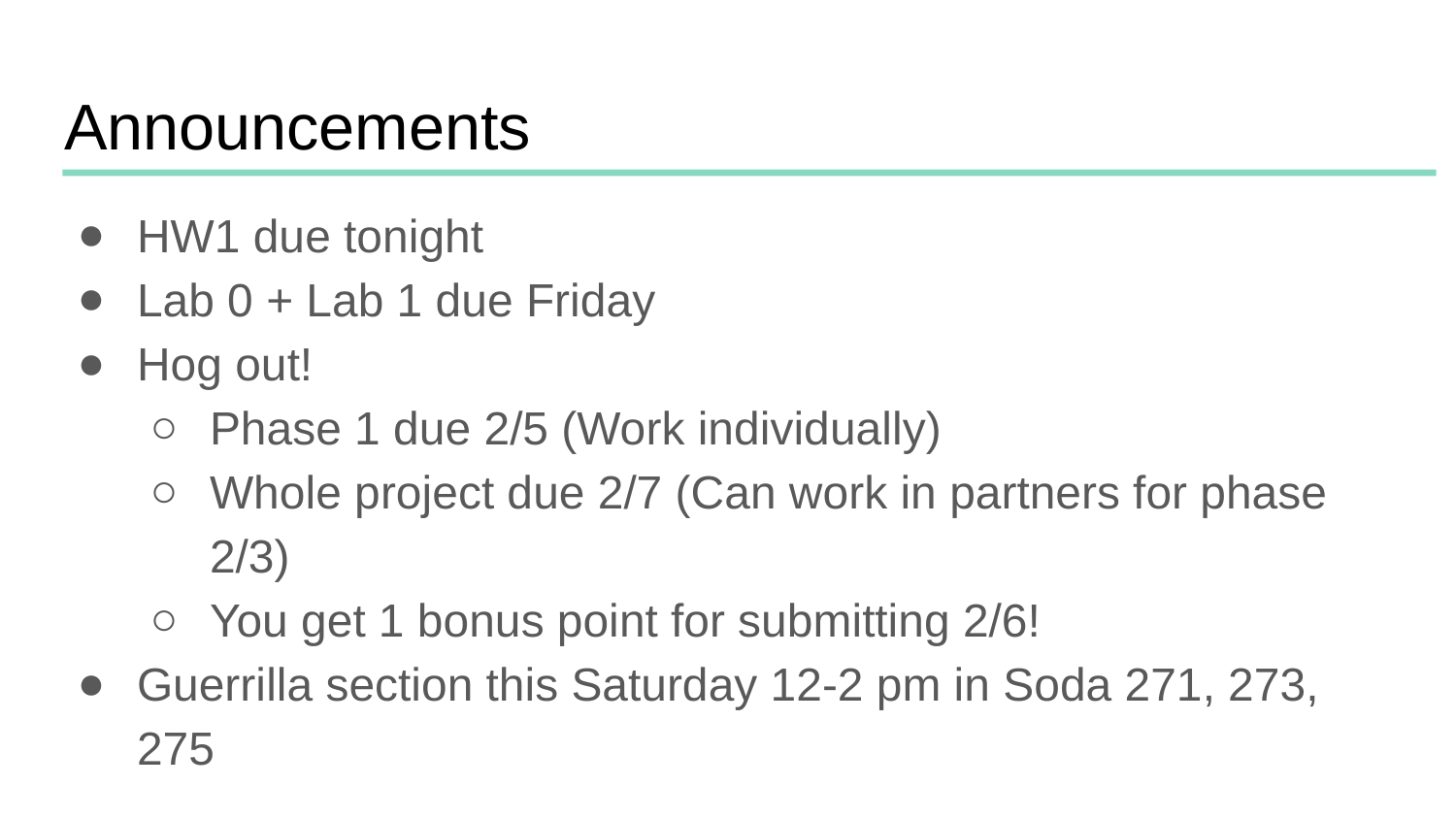

# Announcements
HW1 due tonight
Lab 0 + Lab 1 due Friday
Hog out!
Phase 1 due 2/5 (Work individually)
Whole project due 2/7 (Can work in partners for phase 2/3)
You get 1 bonus point for submitting 2/6!
Guerrilla section this Saturday 12-2 pm in Soda 271, 273, 275